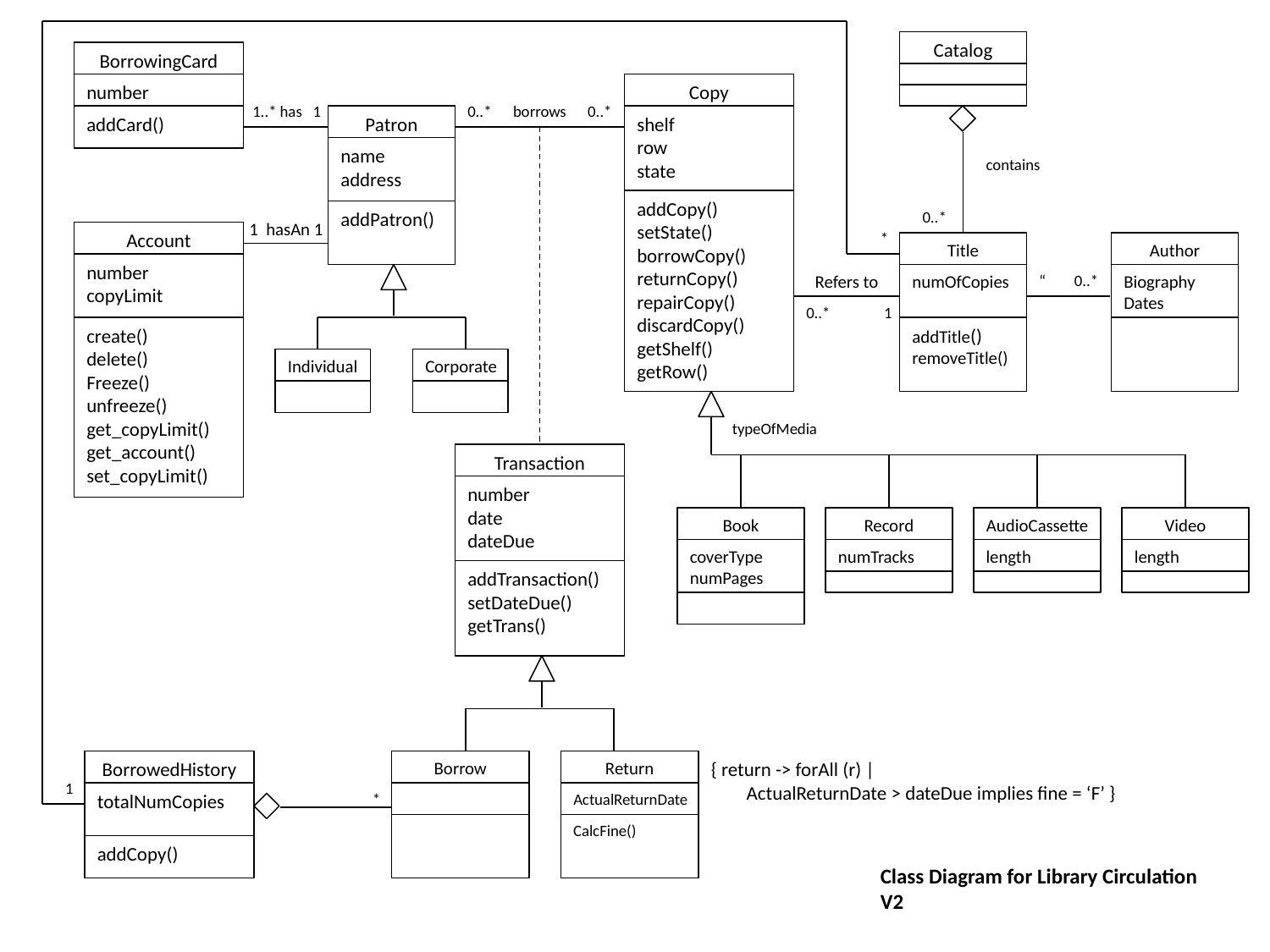

Catalog

BorrowingCard
number

Copy
  1..* has   1
0..*      borrows      0..*
addCard()

Patron
shelf
row
state

name
address
contains
addCopy()
setState()
borrowCopy()
returnCopy()
repairCopy()
discardCopy()
getShelf()
getRow()
addPatron()
0..*
 1  hasAn 1

Account
*

Title

Author
number
copyLimit

Refers to
numOfCopies
“        0..*
Biography
Dates
0..*               1
create()
delete()
Freeze()
unfreeze()
get_copyLimit()
get_account()
set_copyLimit()
addTitle()
removeTitle()

Individual

Corporate

typeOfMedia

Transaction
number
date
dateDue

Book

Record
AudioCassette

Video
coverType
numPages
numTracks
length
length
addTransaction()
setDateDue()
getTrans()

BorrowedHistory

Borrow

Return
{ return -> forAll (r) |
        ActualReturnDate > dateDue implies fine = ‘F’ }
1
totalNumCopies

*
ActualReturnDate

CalcFine()
addCopy()
Class Diagram for Library Circulation V2